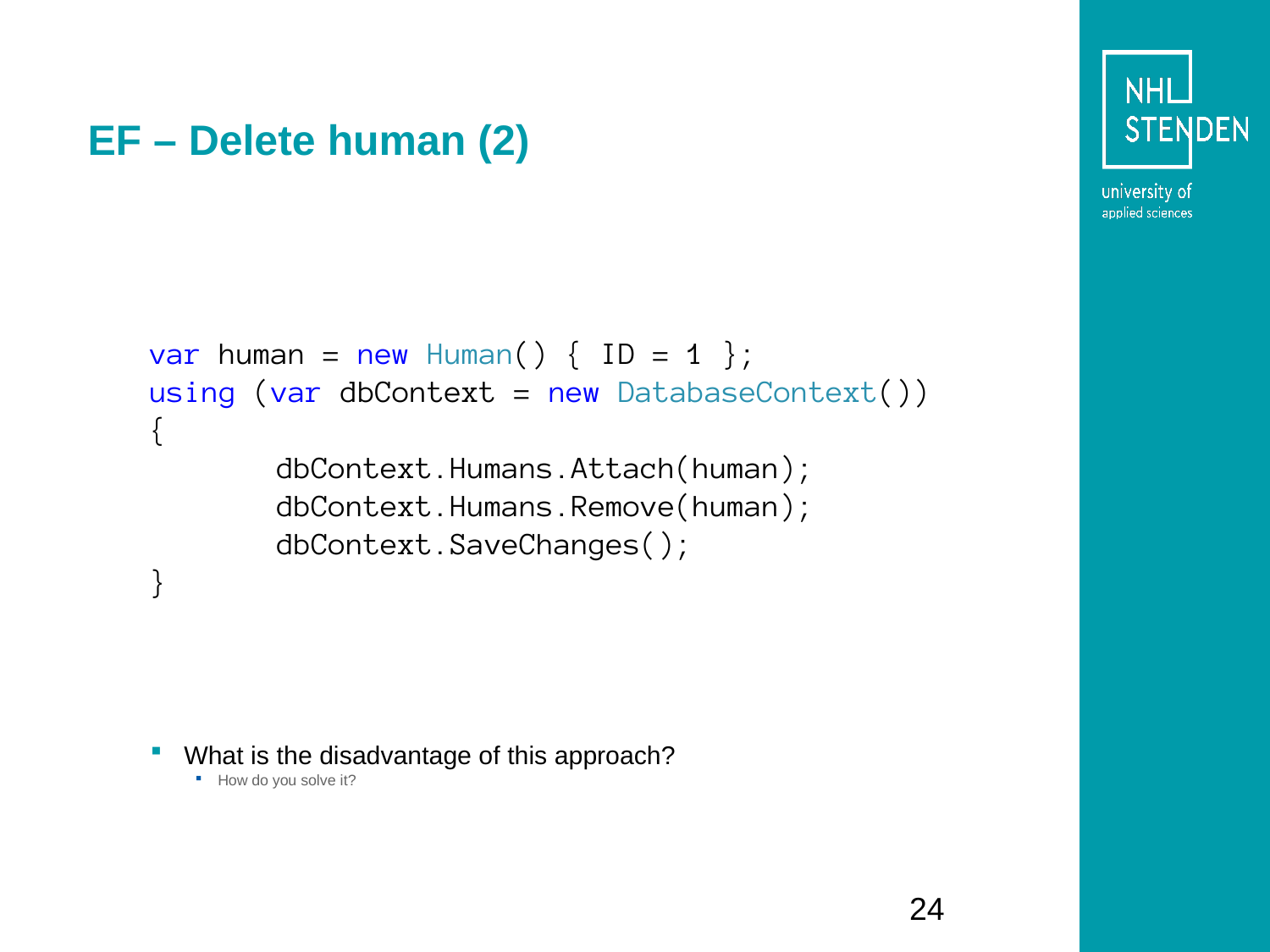

# EF – Delete human (2)
var human = new Human() { ID = 1 };
using (var dbContext = new DatabaseContext())
{
	dbContext.Humans.Attach(human);
	dbContext.Humans.Remove(human);
	dbContext.SaveChanges();
}
What is the disadvantage of this approach?
How do you solve it?
24